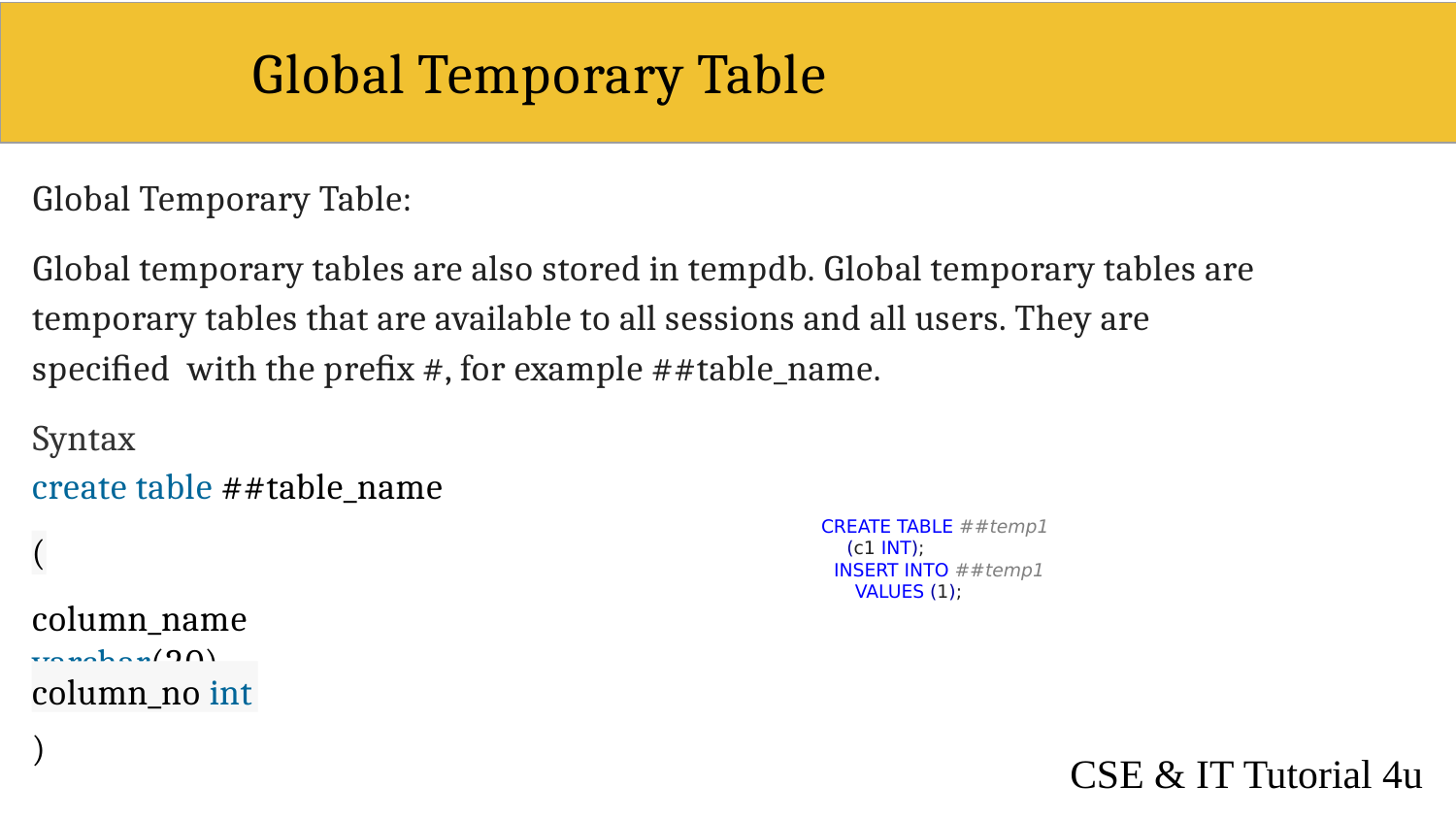

# Global Temporary Table
Global Temporary Table:
Global temporary tables are also stored in tempdb. Global temporary tables are  temporary tables that are available to all sessions and all users. They are speciﬁed  with the preﬁx #, for example ##table_name.
Syntax
create table ##table_name
CREATE TABLE ##temp1
(c1 INT);
INSERT INTO ##temp1
VALUES (1);
(

column_name varchar(20),
column_no int
)
CSE & IT Tutorial 4u